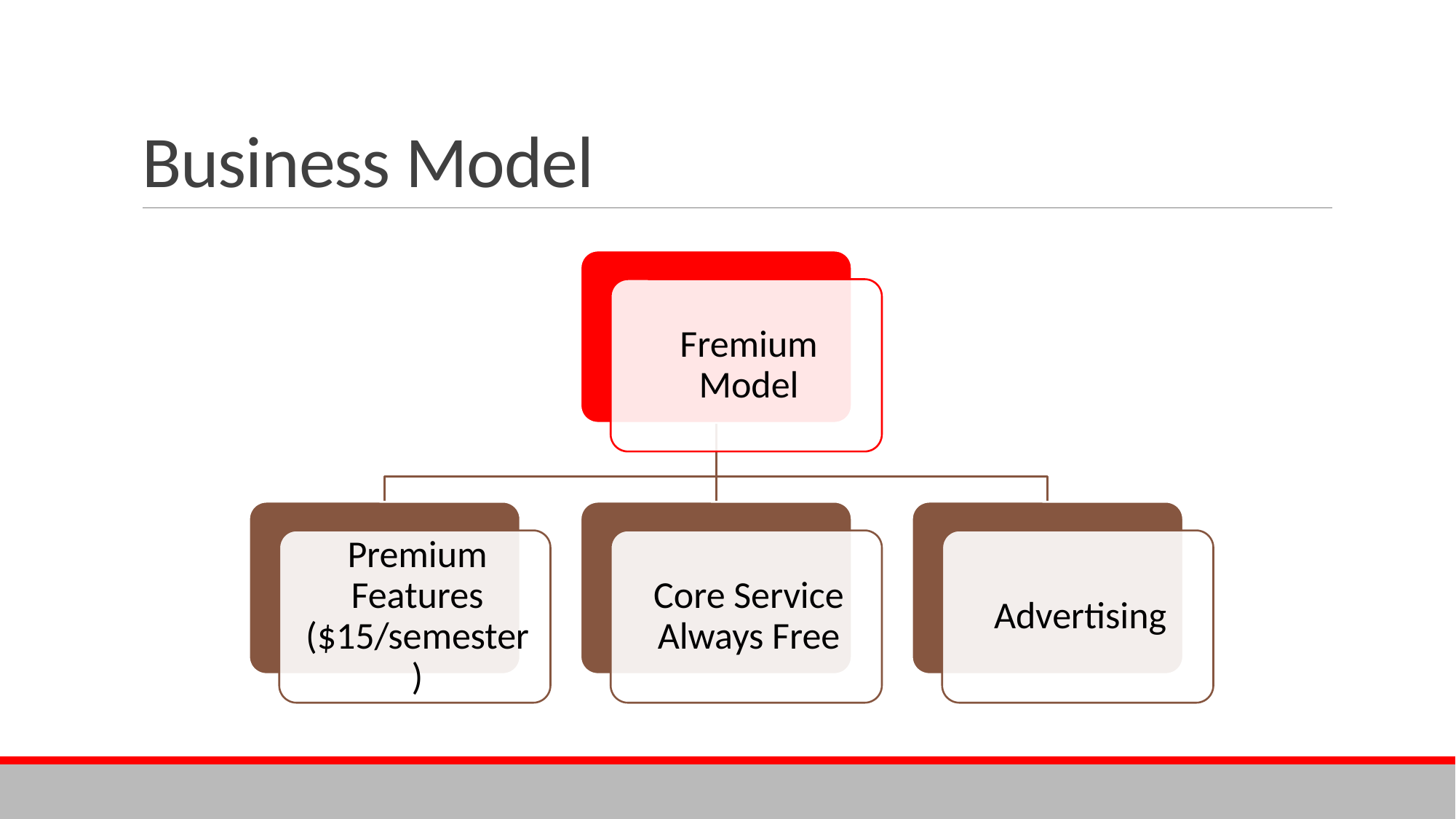

# Business Model
Fremium Model
Premium Features ($15/semester)
Core Service Always Free
Advertising